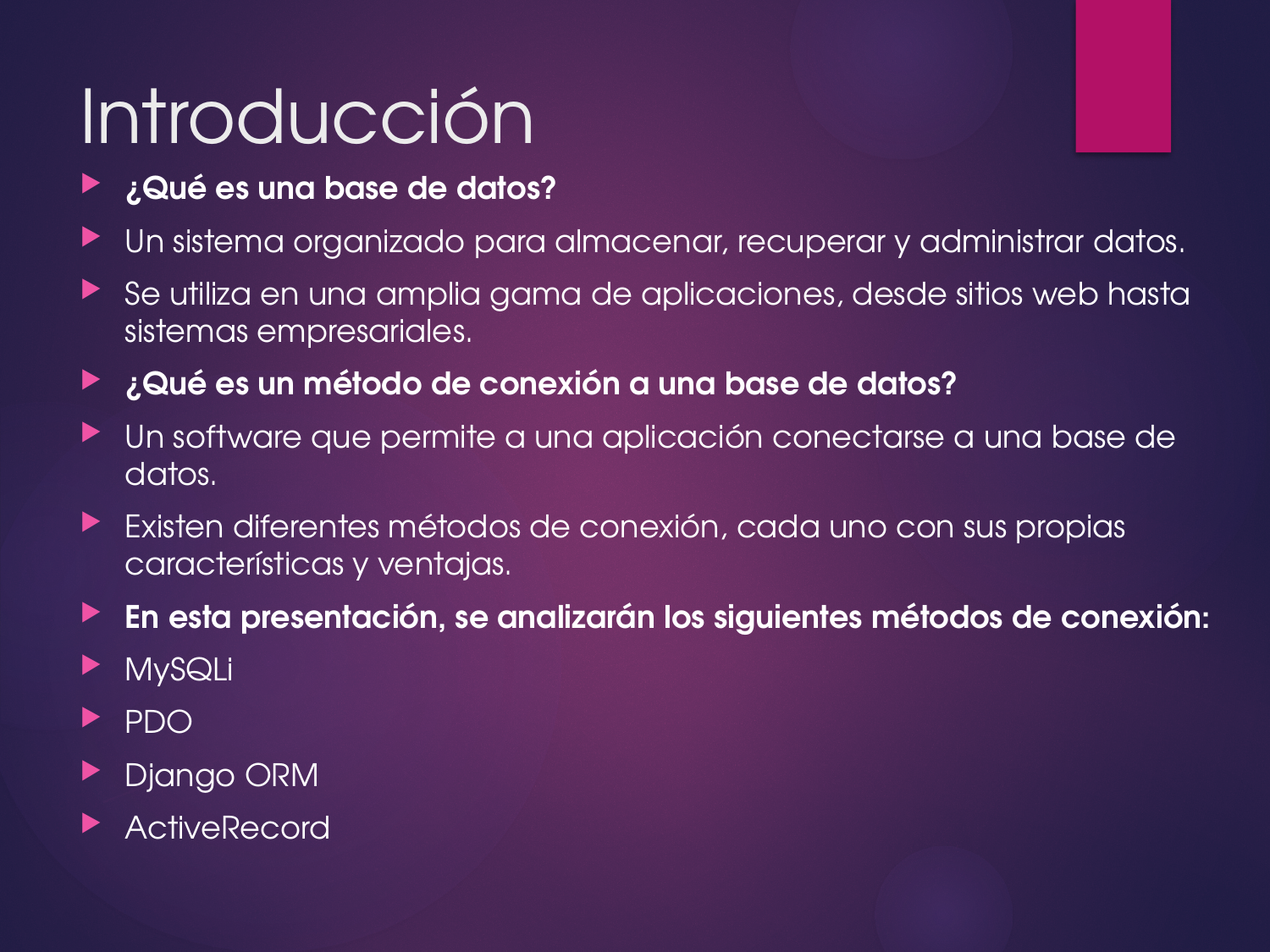

# Introducción
¿Qué es una base de datos?
Un sistema organizado para almacenar, recuperar y administrar datos.
Se utiliza en una amplia gama de aplicaciones, desde sitios web hasta sistemas empresariales.
¿Qué es un método de conexión a una base de datos?
Un software que permite a una aplicación conectarse a una base de datos.
Existen diferentes métodos de conexión, cada uno con sus propias características y ventajas.
En esta presentación, se analizarán los siguientes métodos de conexión:
MySQLi
PDO
Django ORM
ActiveRecord